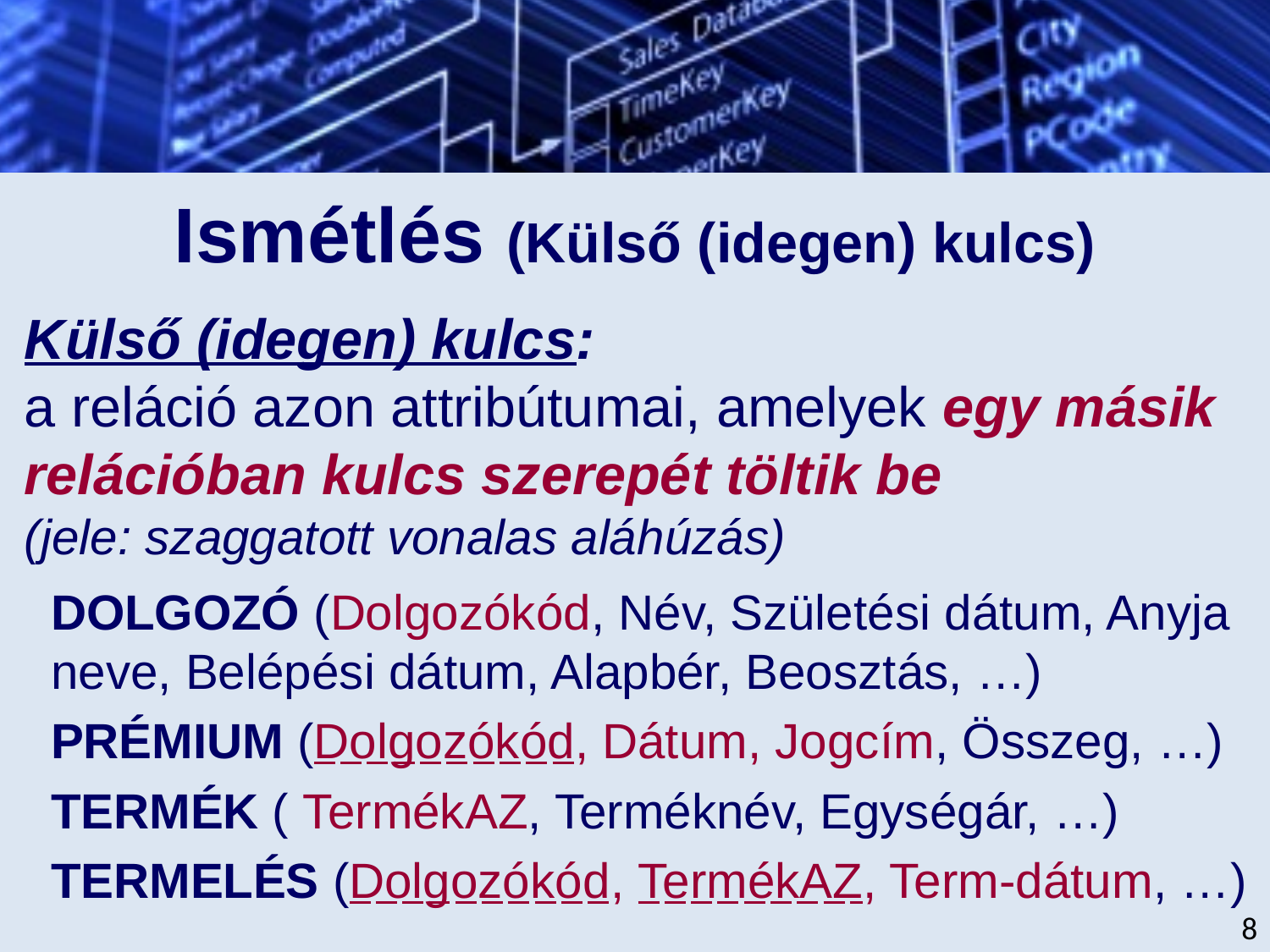

# Ismétlés (Külső (idegen) kulcs)
Külső (idegen) kulcs:
a reláció azon attribútumai, amelyek egy másik relációban kulcs szerepét töltik be
(jele: szaggatott vonalas aláhúzás)
DOLGOZÓ (Dolgozókód, Név, Születési dátum, Anyja neve, Belépési dátum, Alapbér, Beosztás, …)
PRÉMIUM (Dolgozókód, Dátum, Jogcím, Összeg, …)
TERMÉK ( TermékAZ, Terméknév, Egységár, …)
TERMELÉS (Dolgozókód, TermékAZ, Term-dátum, …)
8